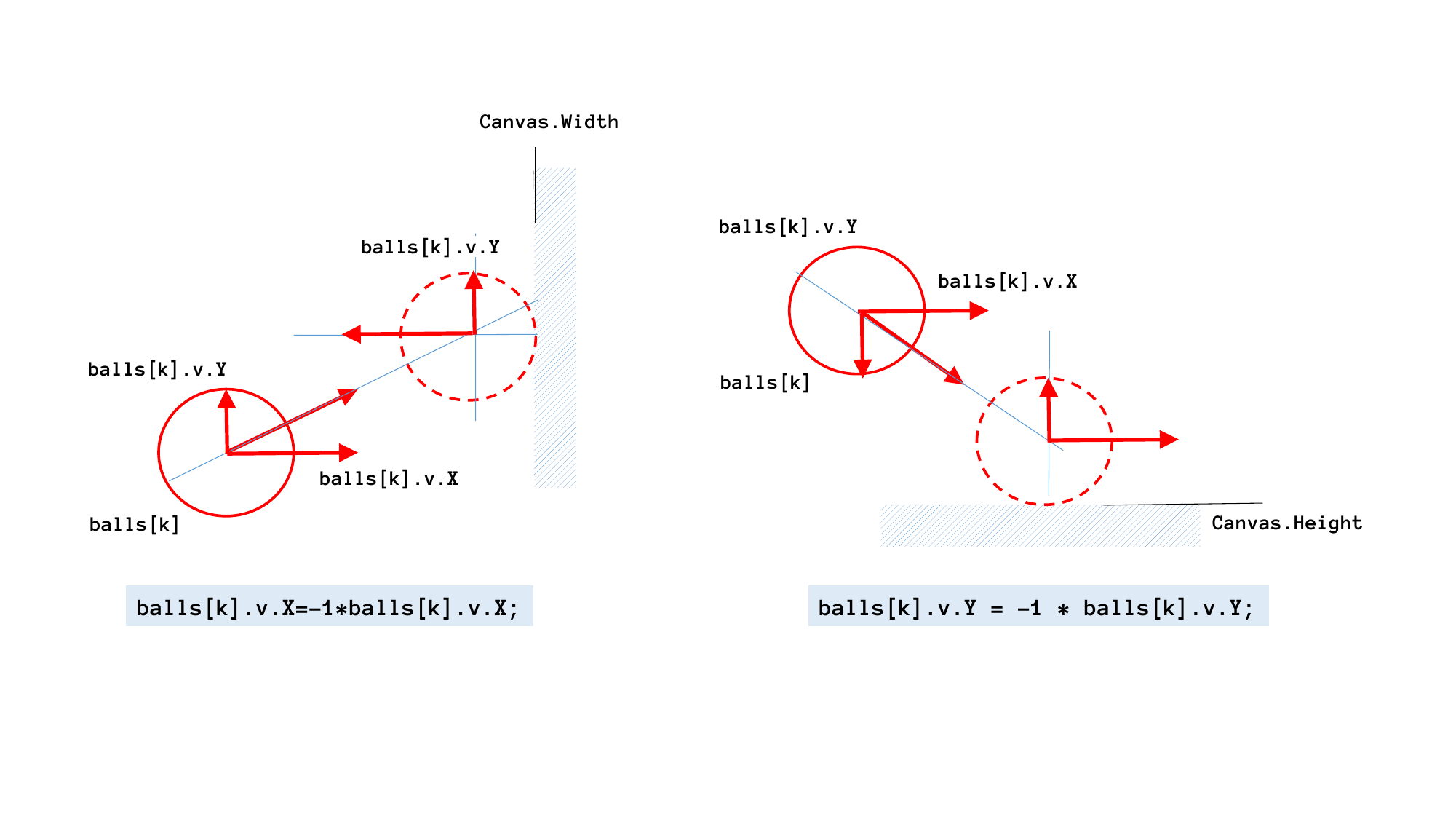

Canvas.Width

balls[k].v.Y
balls[k].v.Y

balls[k].v.X

balls[k].v.Y
 balls[k]

balls[k].v.X
Canvas.Height
 balls[k]
balls[k].v.Y = -1 * balls[k].v.Y;
balls[k].v.X=-1*balls[k].v.X;